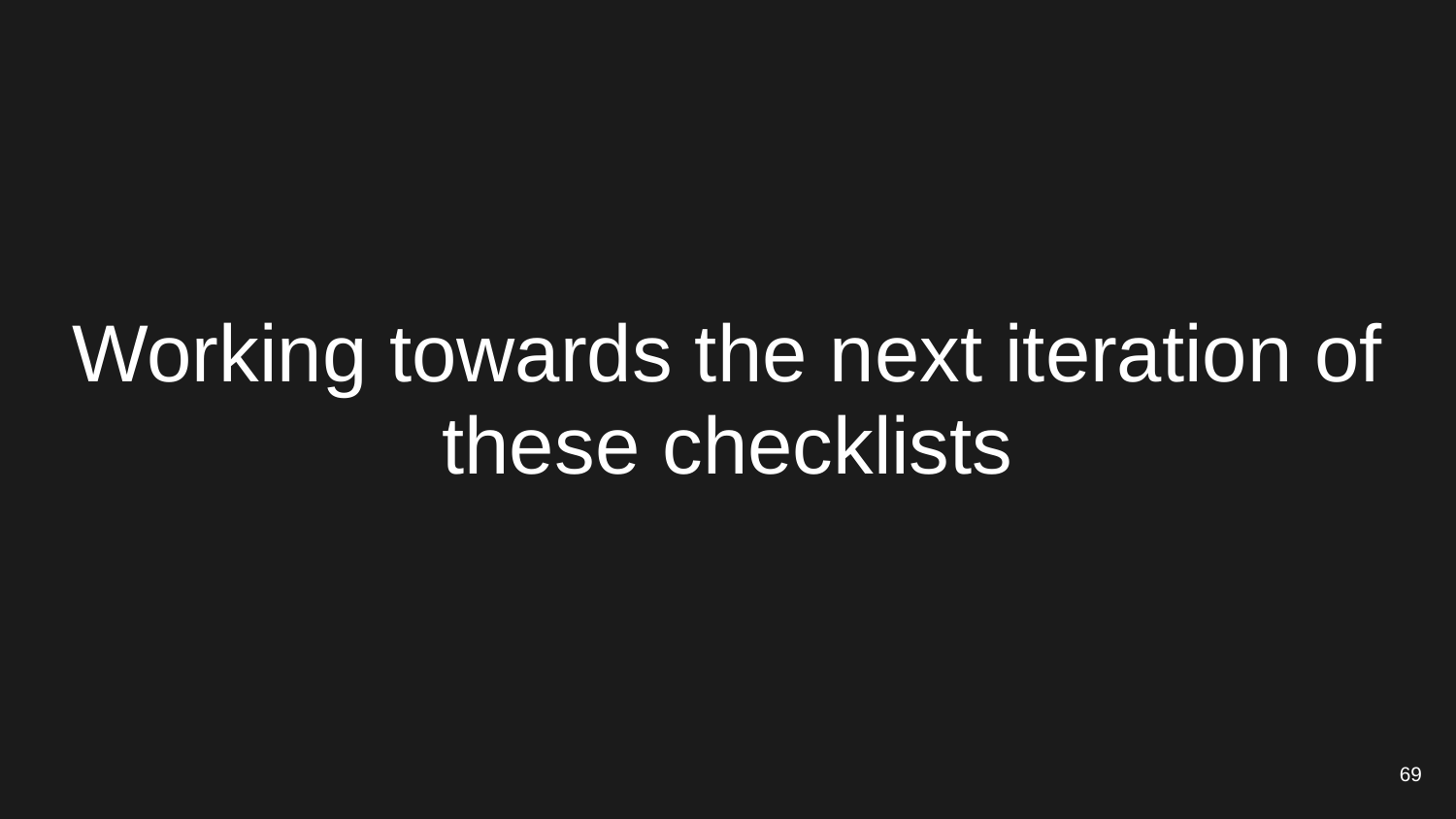

# Working towards the next iteration of these checklists
69